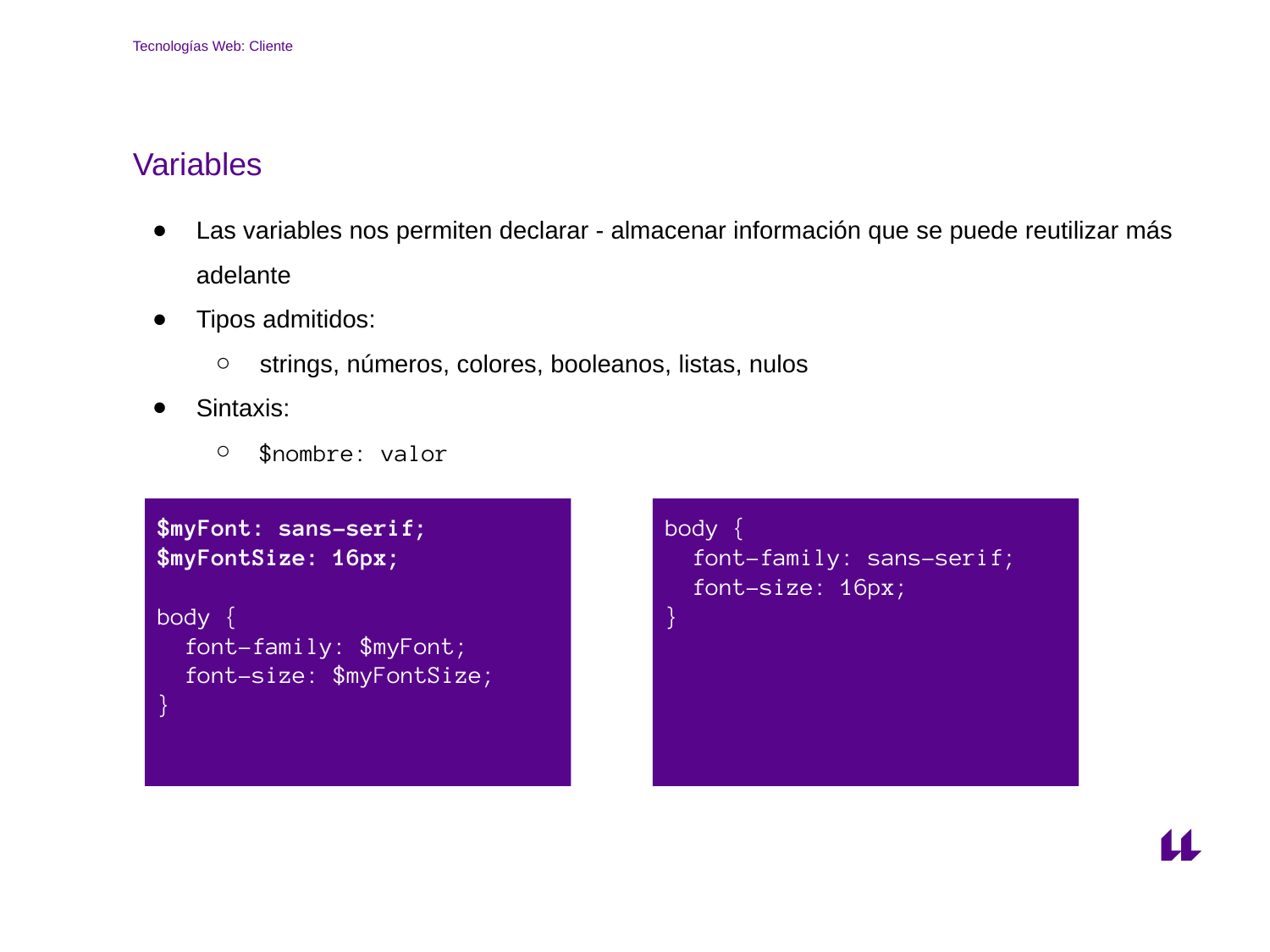

# Tecnologías Web: Cliente
Variables
Las variables nos permiten declarar - almacenar información que se puede reutilizar más adelante
Tipos admitidos:
strings, números, colores, booleanos, listas, nulos
Sintaxis:
$nombre: valor

$myFont: sans-serif;
$myFontSize: 16px;

body {
  font-family: $myFont;
  font-size: $myFontSize;
}

body {
  font-family: sans-serif;
  font-size: 16px;
}